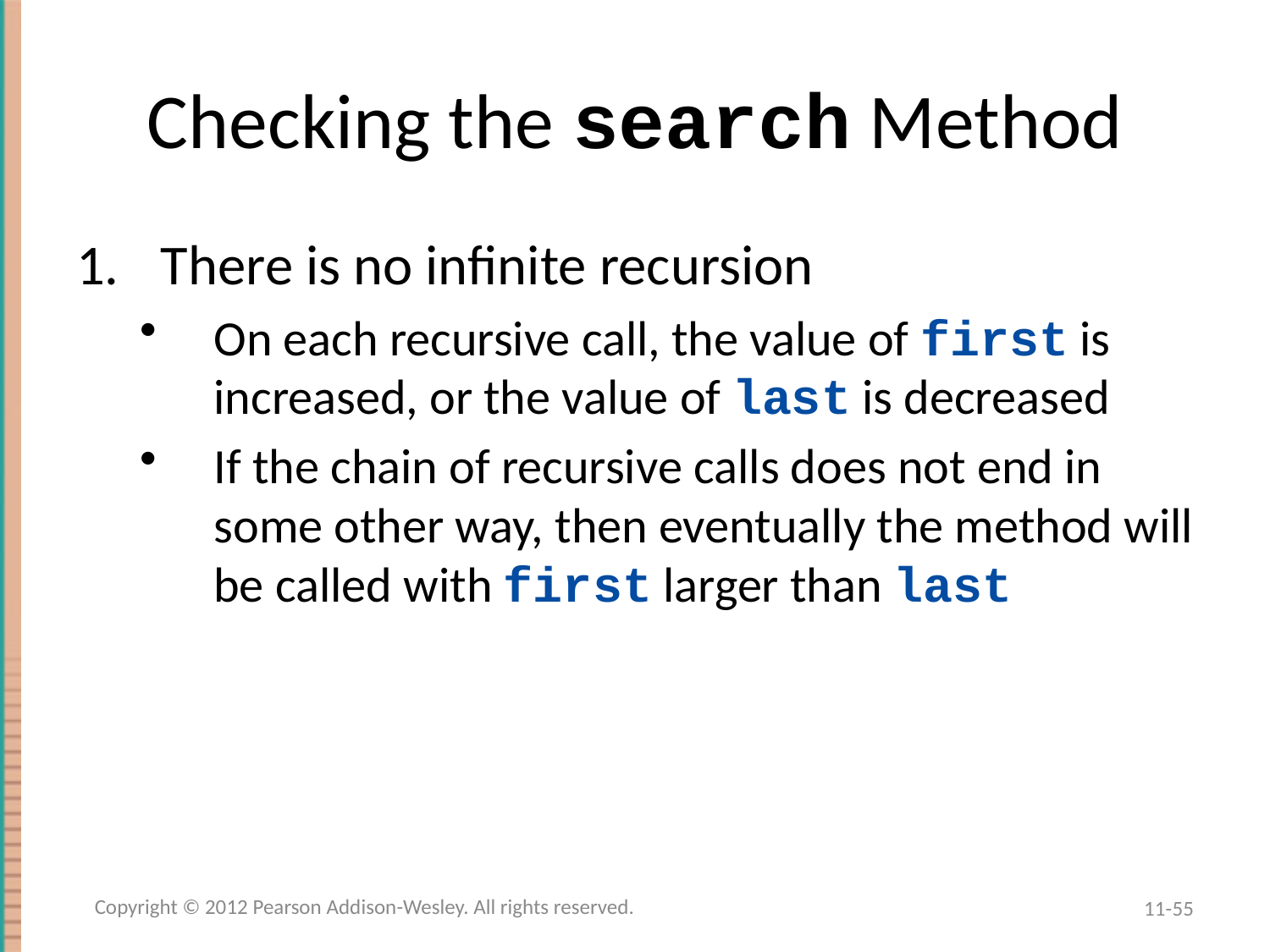

# Checking the search Method
There is no infinite recursion
On each recursive call, the value of first is increased, or the value of last is decreased
If the chain of recursive calls does not end in some other way, then eventually the method will be called with first larger than last
Copyright © 2012 Pearson Addison-Wesley. All rights reserved.
11-55